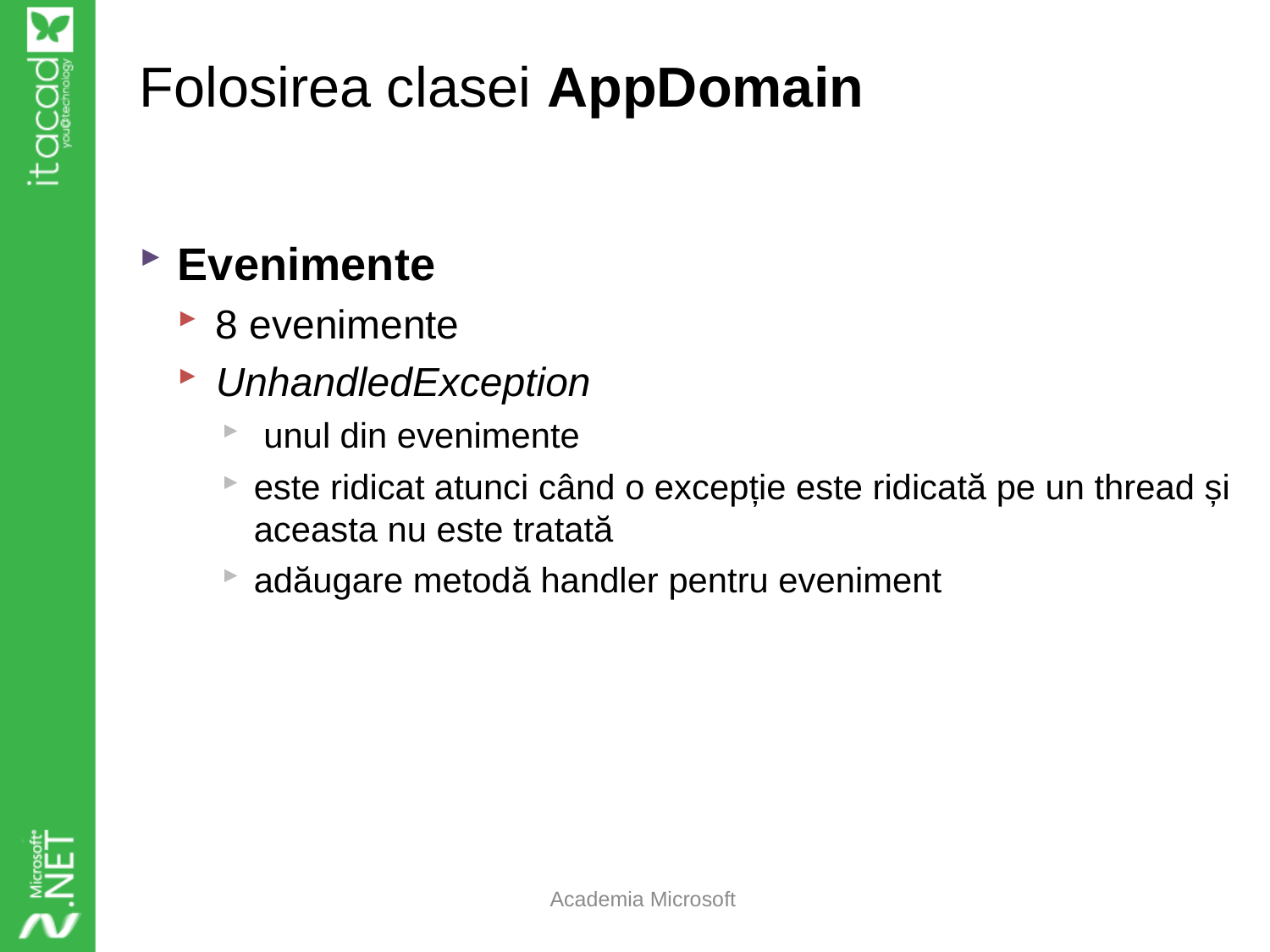

# Folosirea clasei AppDomain

Evenimente
8 evenimente
UnhandledException
 unul din evenimente
este ridicat atunci când o excepție este ridicată pe un thread și aceasta nu este tratată
adăugare metodă handler pentru eveniment

Academia Microsoft